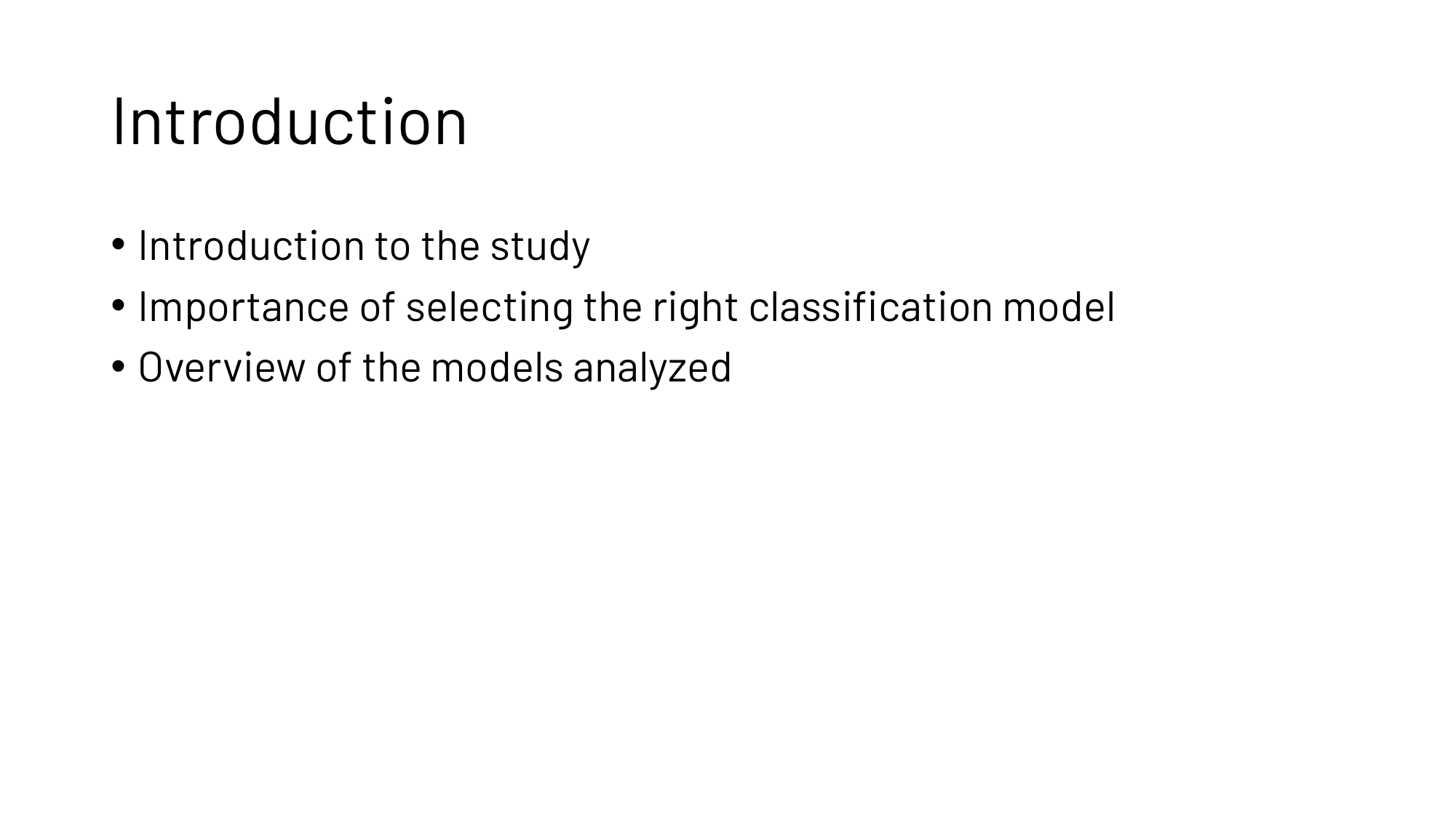

# Introduction
Introduction to the study
Importance of selecting the right classification model
Overview of the models analyzed